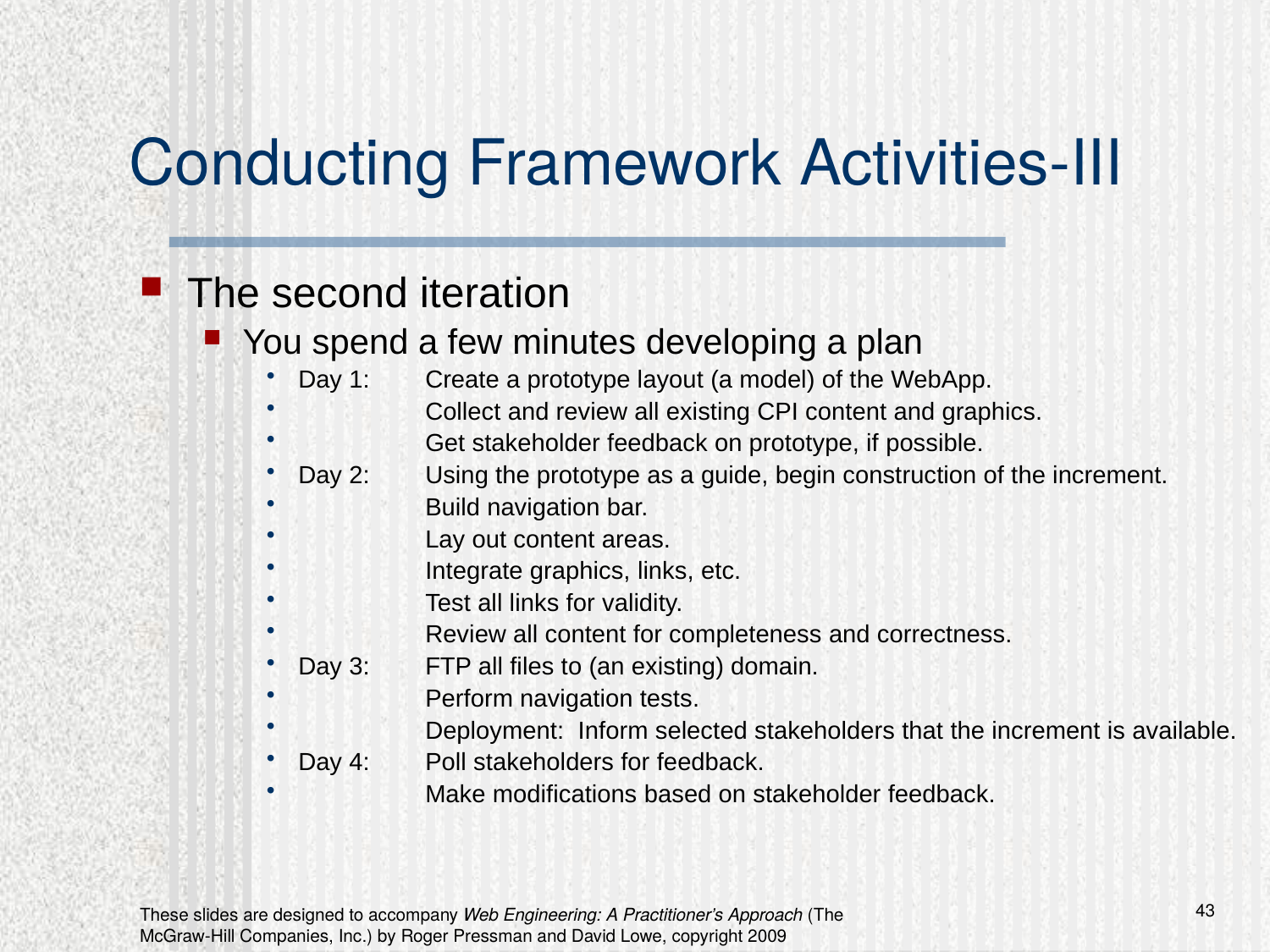

# Conducting Framework Activities-III
The second iteration
You spend a few minutes developing a plan
Day 1:	Create a prototype layout (a model) of the WebApp.
	Collect and review all existing CPI content and graphics.
	Get stakeholder feedback on prototype, if possible.
Day 2:	Using the prototype as a guide, begin construction of the increment.
	Build navigation bar.
	Lay out content areas.
	Integrate graphics, links, etc.
	Test all links for validity.
	Review all content for completeness and correctness.
Day 3:	FTP all files to (an existing) domain.
	Perform navigation tests.
	Deployment:  Inform selected stakeholders that the increment is available.
Day 4:	Poll stakeholders for feedback.
	Make modifications based on stakeholder feedback.
43
These slides are designed to accompany Web Engineering: A Practitioner’s Approach (The McGraw-Hill Companies, Inc.) by Roger Pressman and David Lowe, copyright 2009